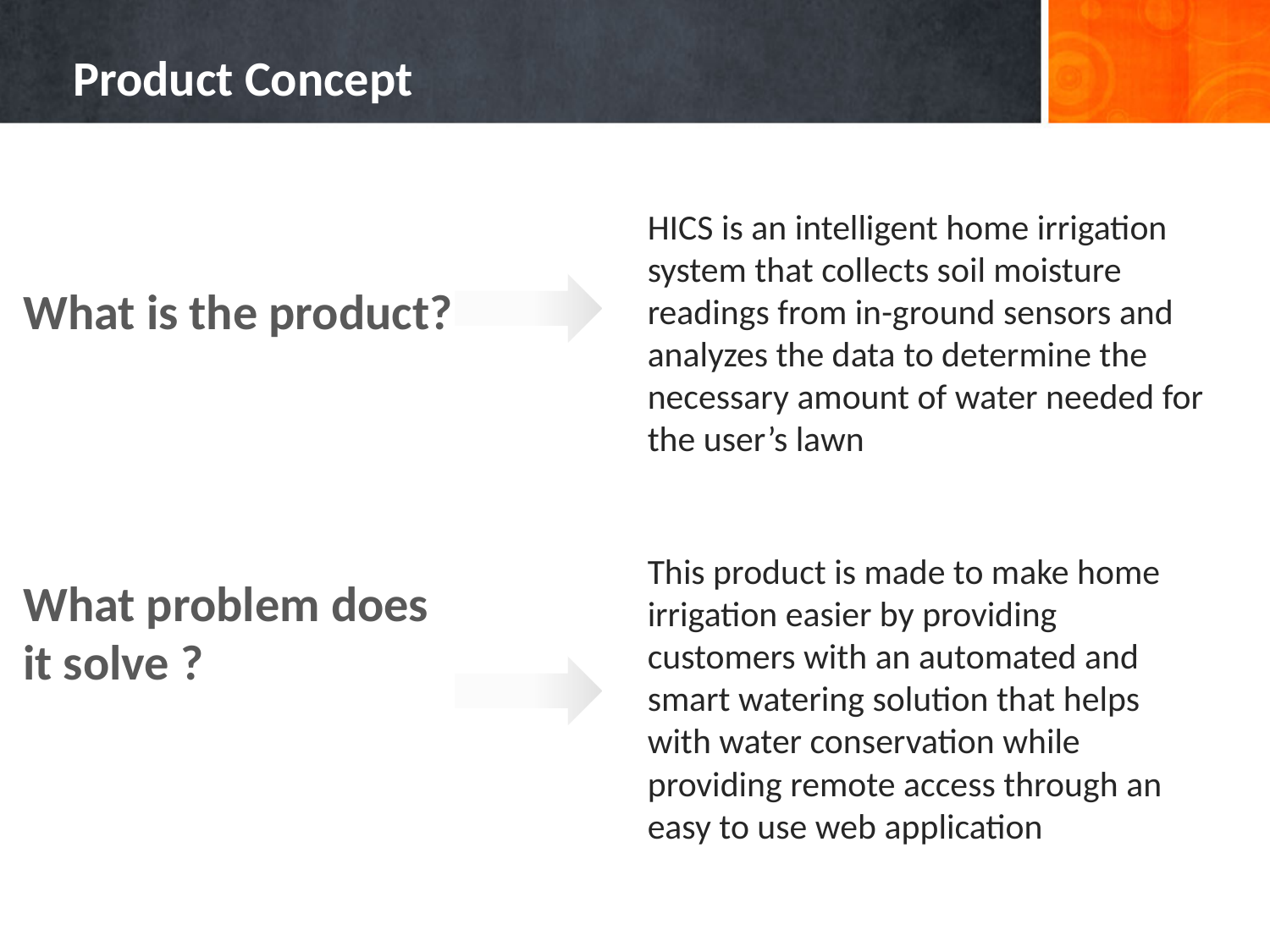

# Product Concept
What is the product?
HICS is an intelligent home irrigation system that collects soil moisture readings from in-ground sensors and analyzes the data to determine the necessary amount of water needed for the user’s lawn

What problem does it solve ?
This product is made to make home irrigation easier by providing customers with an automated and smart watering solution that helps with water conservation while providing remote access through an easy to use web application